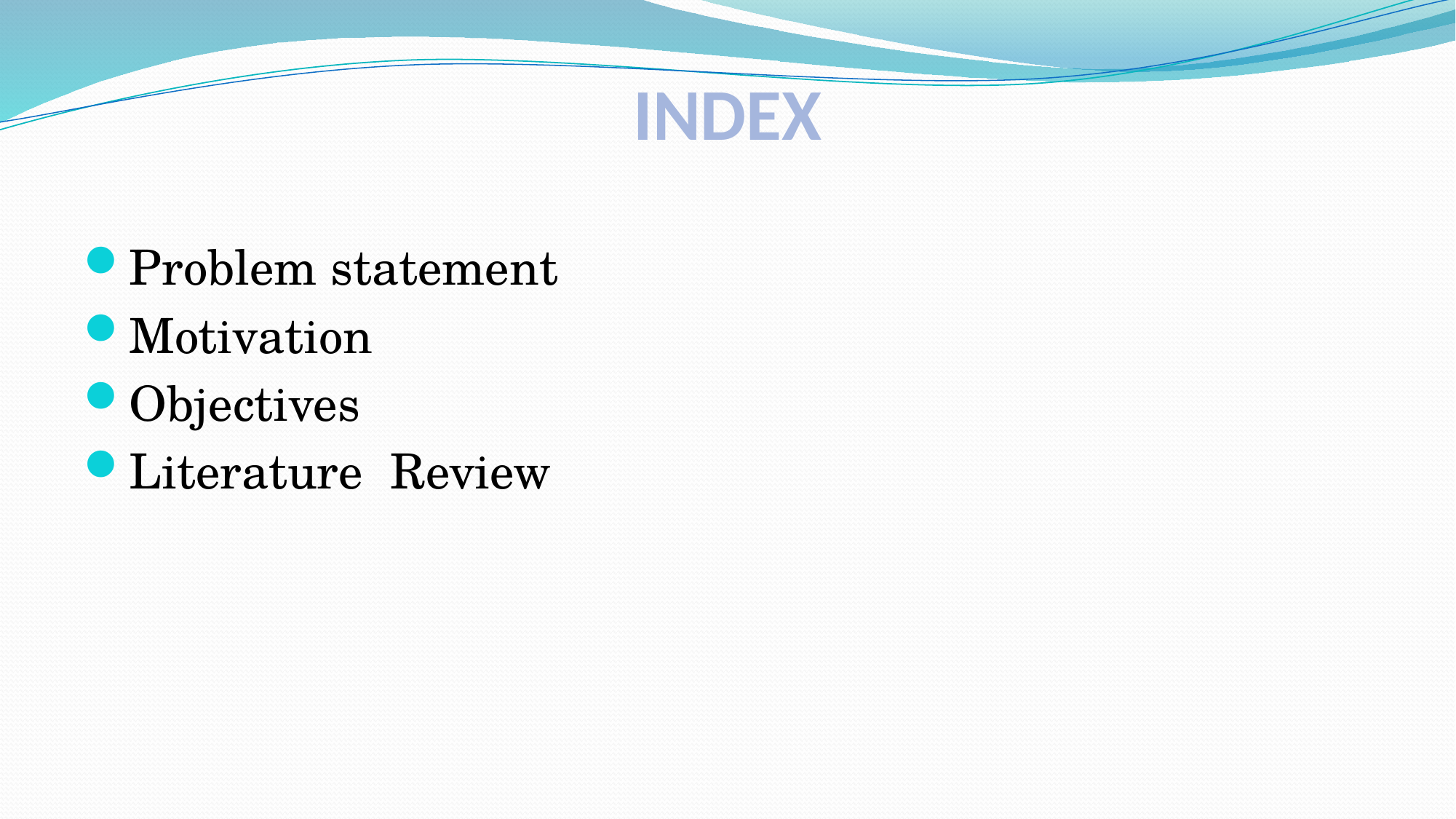

# INDEX
Problem statement
Motivation
Objectives
Literature  Review